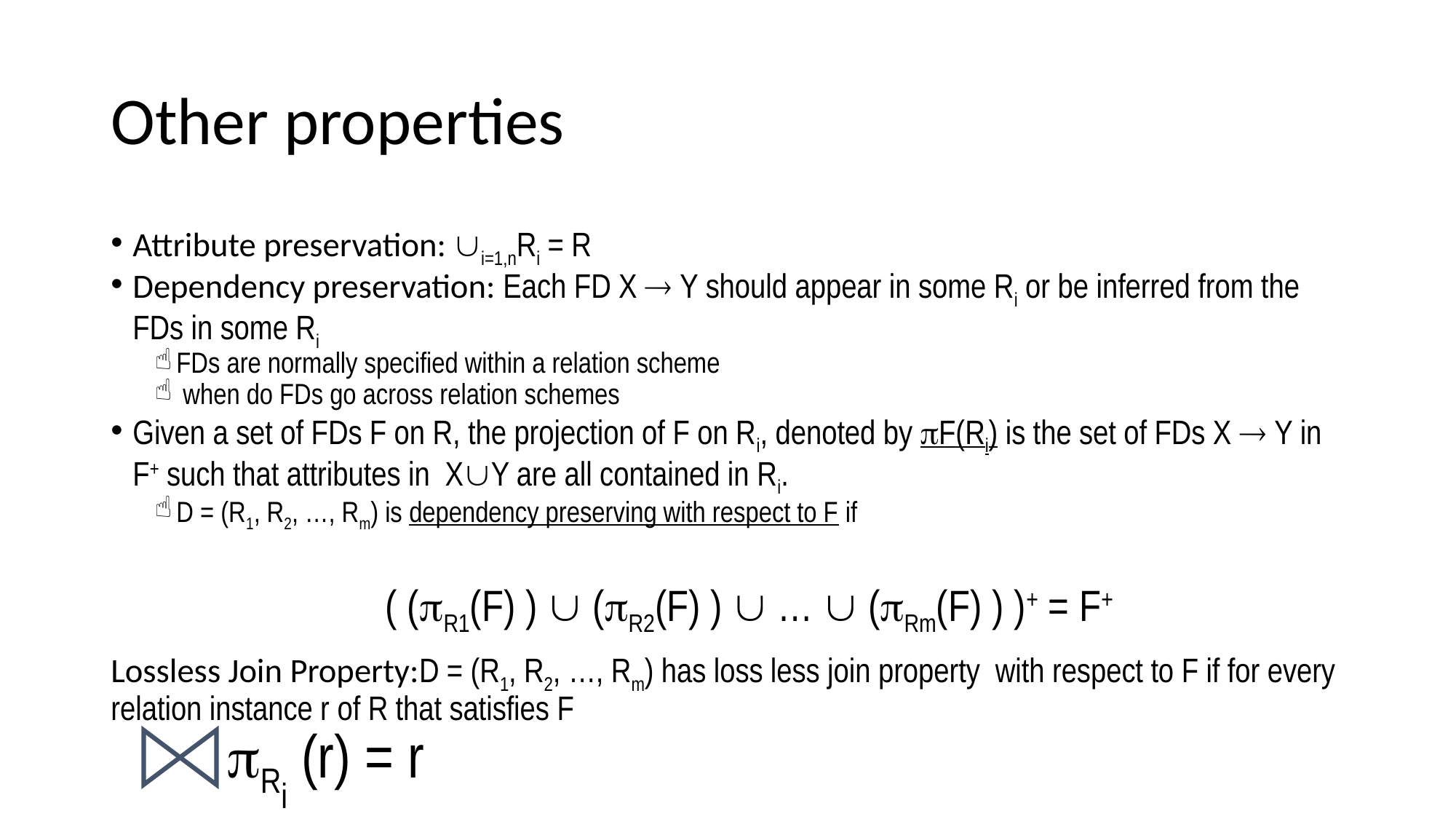

# Other properties
Attribute preservation: ∪i=1,nRi = R
Dependency preservation: Each FD X → Y should appear in some Ri or be inferred from the FDs in some Ri
FDs are normally specified within a relation scheme
 when do FDs go across relation schemes
Given a set of FDs F on R, the projection of F on Ri, denoted by πF(Ri) is the set of FDs X → Y in F+ such that attributes in  X∪Y are all contained in Ri.
D = (R1, R2, …, Rm) is dependency preserving with respect to F if

( (πR1(F) ) ∪ (πR2(F) ) ∪ … ∪ (πRm(F) ) )+ = F+
Lossless Join Property:D = (R1, R2, …, Rm) has loss less join property  with respect to F if for every relation instance r of R that satisfies F

πRi (r) = r